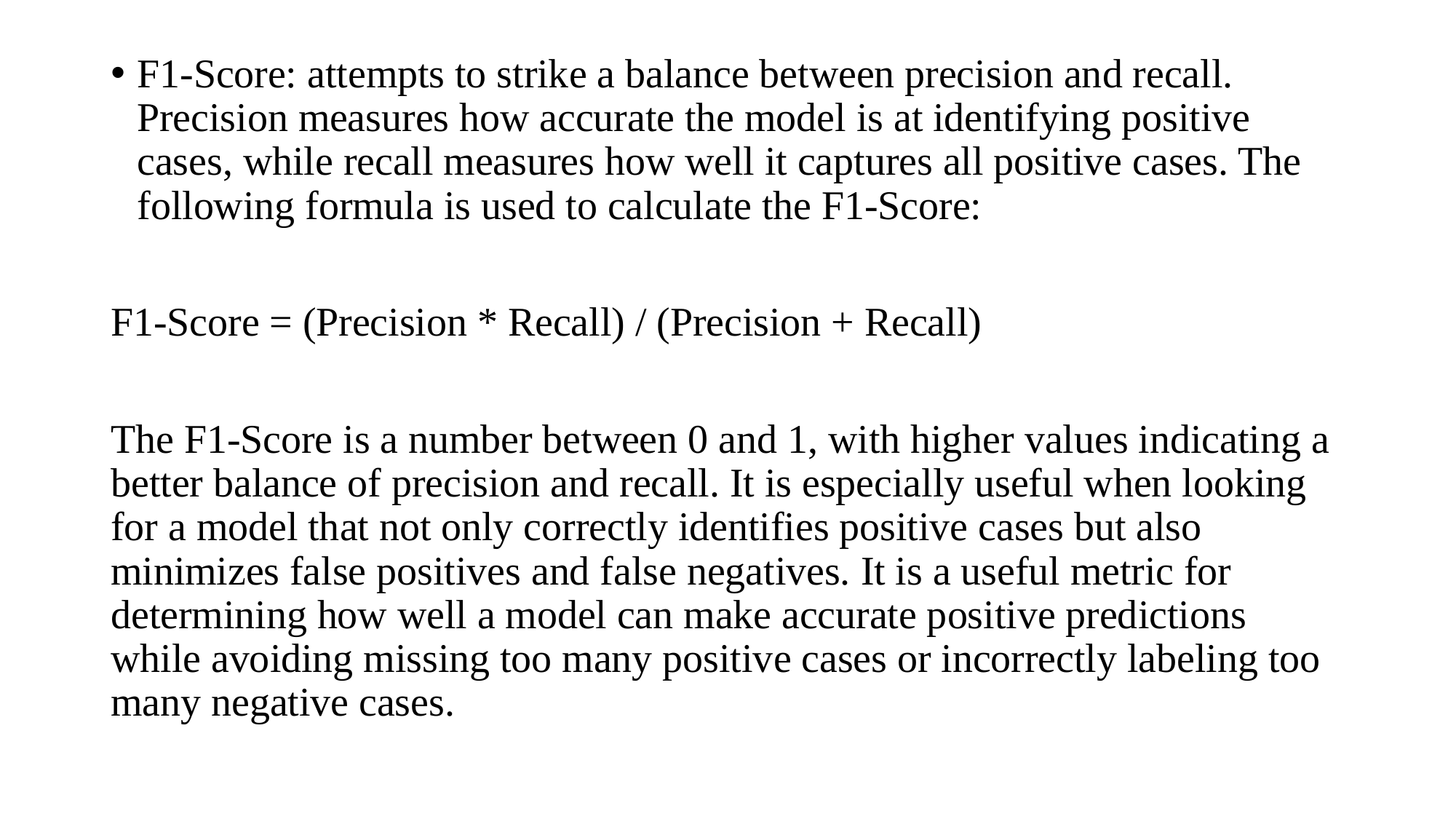

F1-Score: attempts to strike a balance between precision and recall. Precision measures how accurate the model is at identifying positive cases, while recall measures how well it captures all positive cases. The following formula is used to calculate the F1-Score:

F1-Score = (Precision * Recall) / (Precision + Recall)

The F1-Score is a number between 0 and 1, with higher values indicating a better balance of precision and recall. It is especially useful when looking for a model that not only correctly identifies positive cases but also minimizes false positives and false negatives. It is a useful metric for determining how well a model can make accurate positive predictions while avoiding missing too many positive cases or incorrectly labeling too many negative cases.